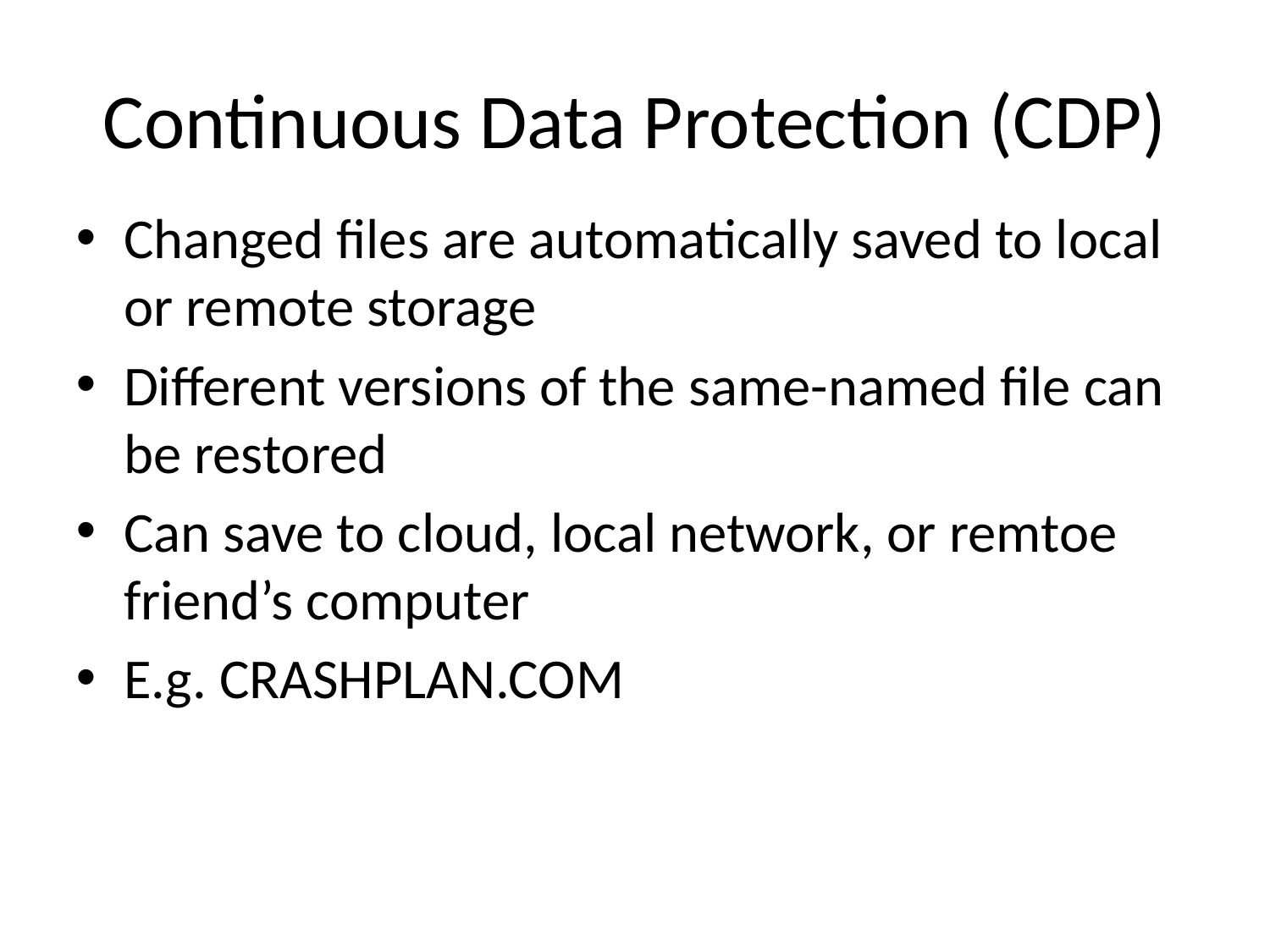

# Continuous Data Protection (CDP)
Changed files are automatically saved to local or remote storage
Different versions of the same-named file can be restored
Can save to cloud, local network, or remtoe friend’s computer
E.g. CRASHPLAN.COM